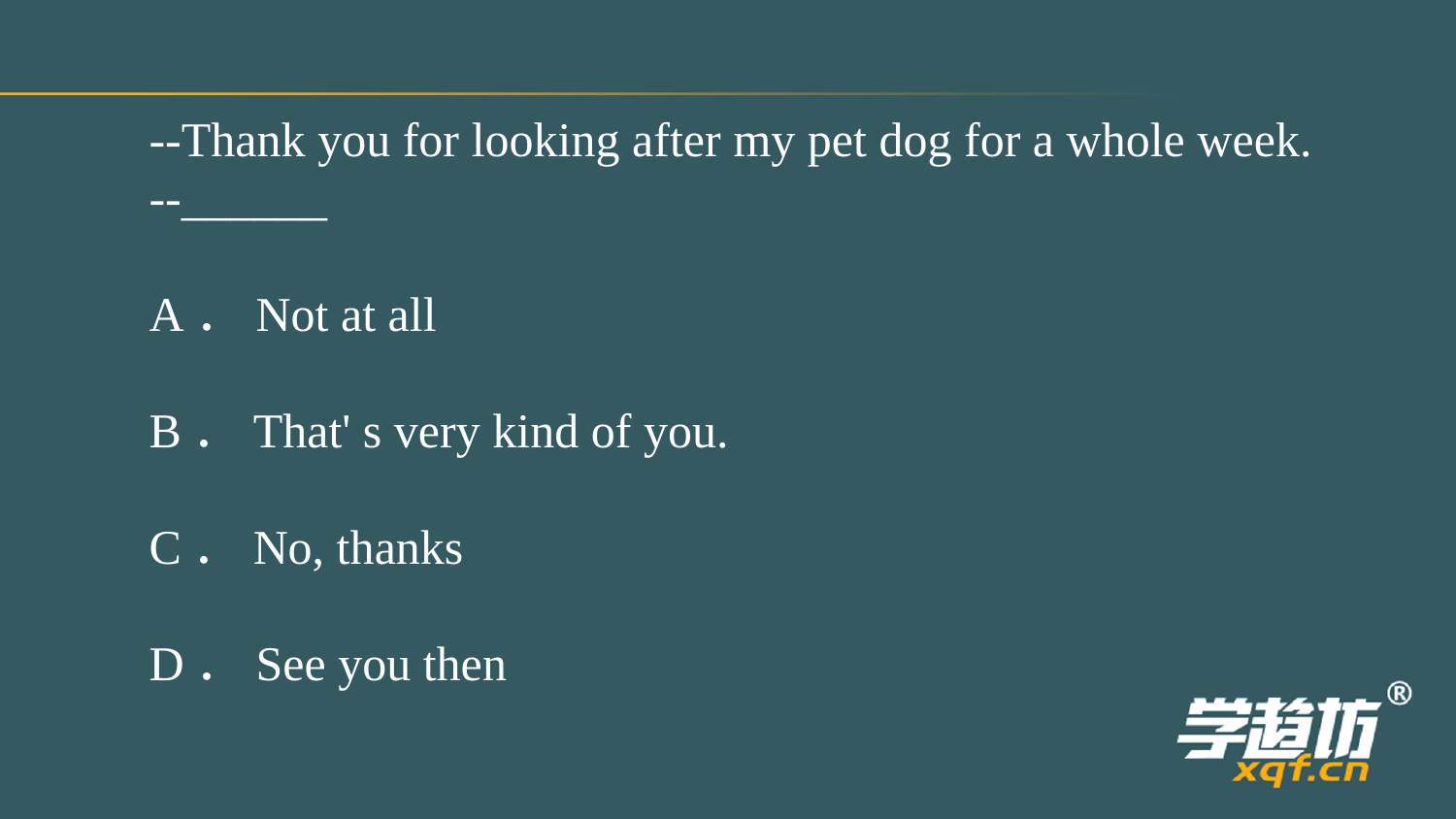

--Thank you for looking after my pet dog for a whole week.
--______
A．Not at all
B．That' s very kind of you.
C．No, thanks
D．See you then